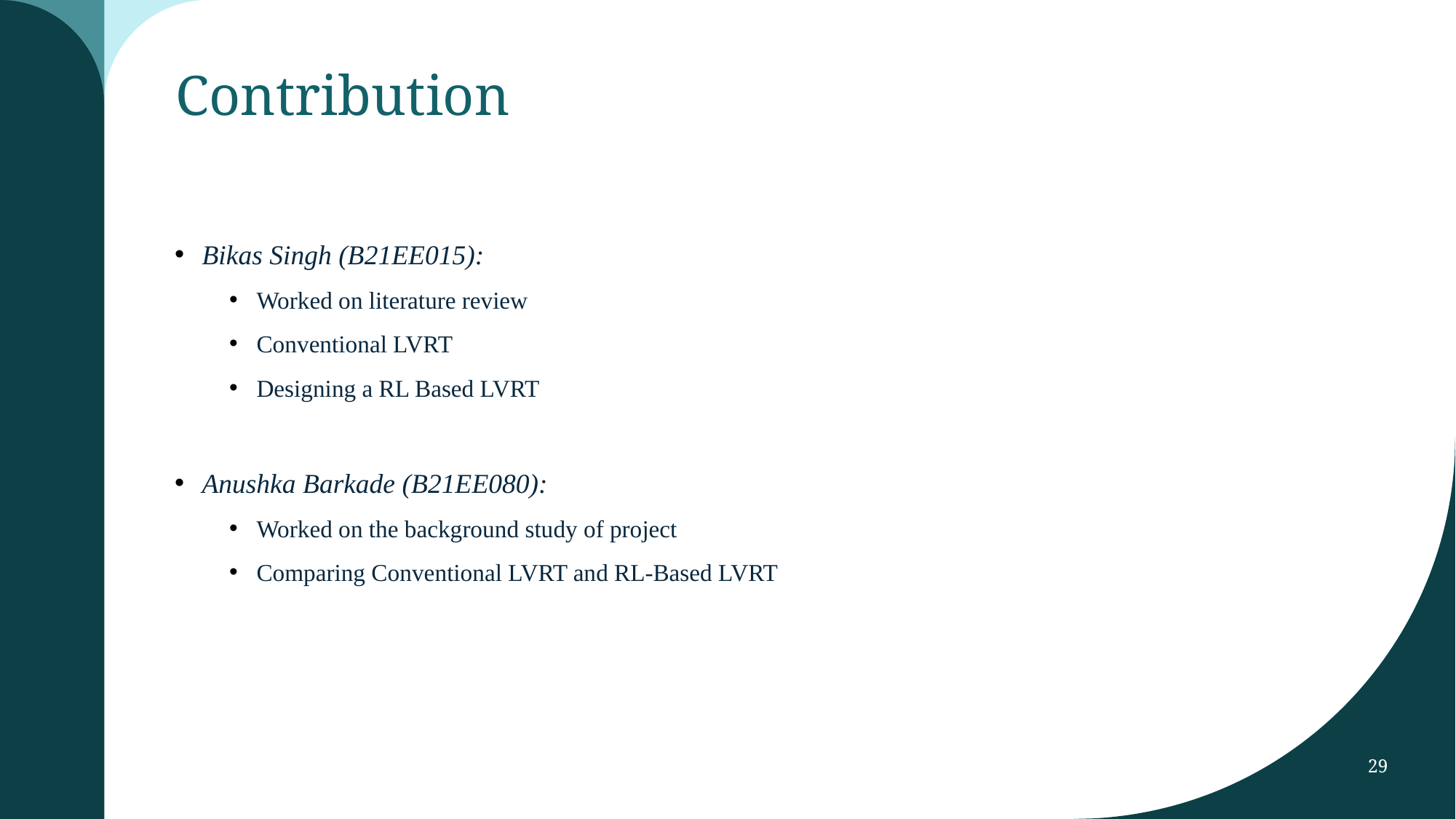

# Contribution
Bikas Singh (B21EE015):
Worked on literature review
Conventional LVRT
Designing a RL Based LVRT

Anushka Barkade (B21EE080):
Worked on the background study of project
Comparing Conventional LVRT and RL-Based LVRT

29